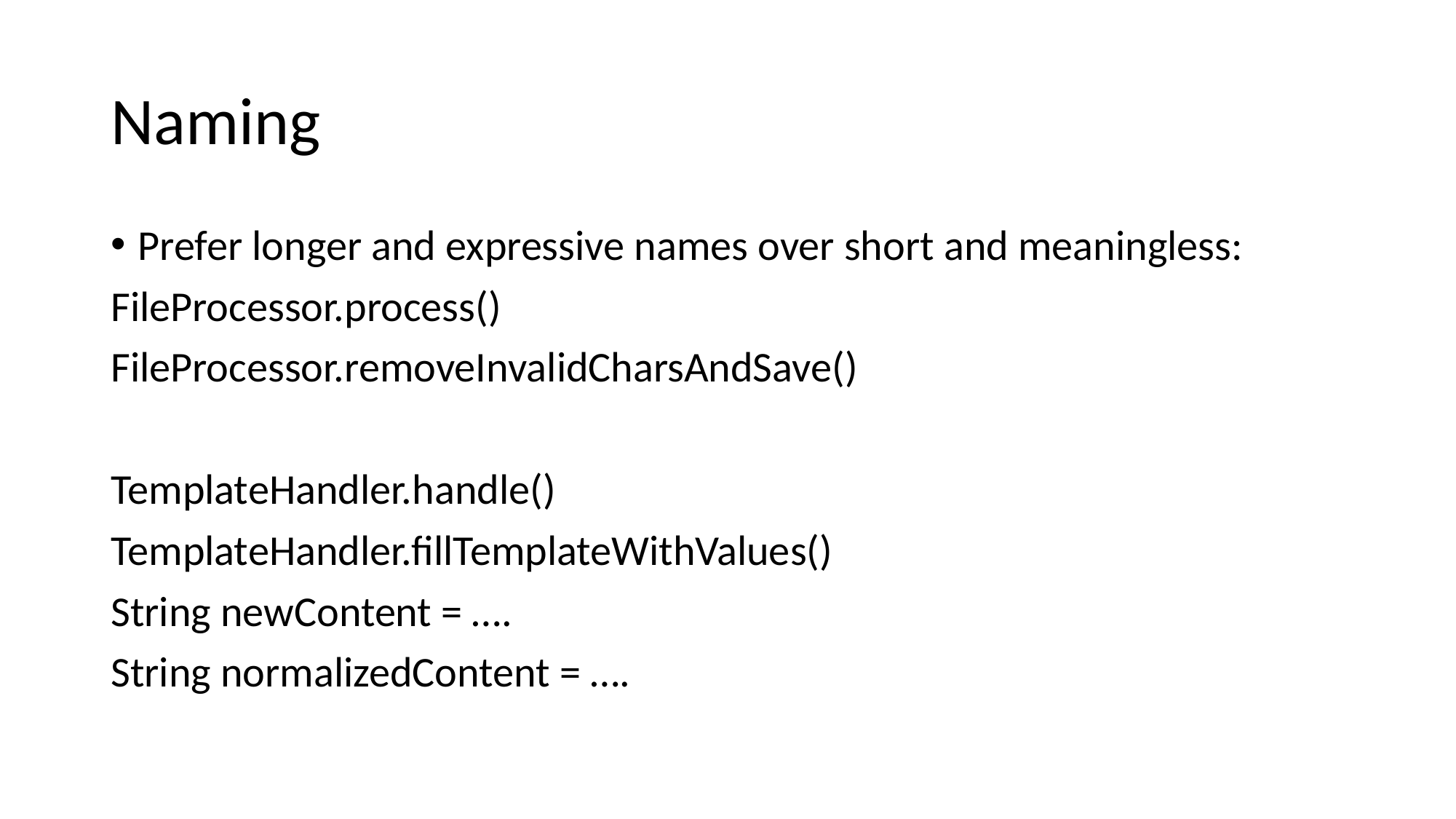

# Naming
Prefer longer and expressive names over short and meaningless:
FileProcessor.process()
FileProcessor.removeInvalidCharsAndSave()

TemplateHandler.handle()
TemplateHandler.fillTemplateWithValues()
String newContent = ….
String normalizedContent = ….